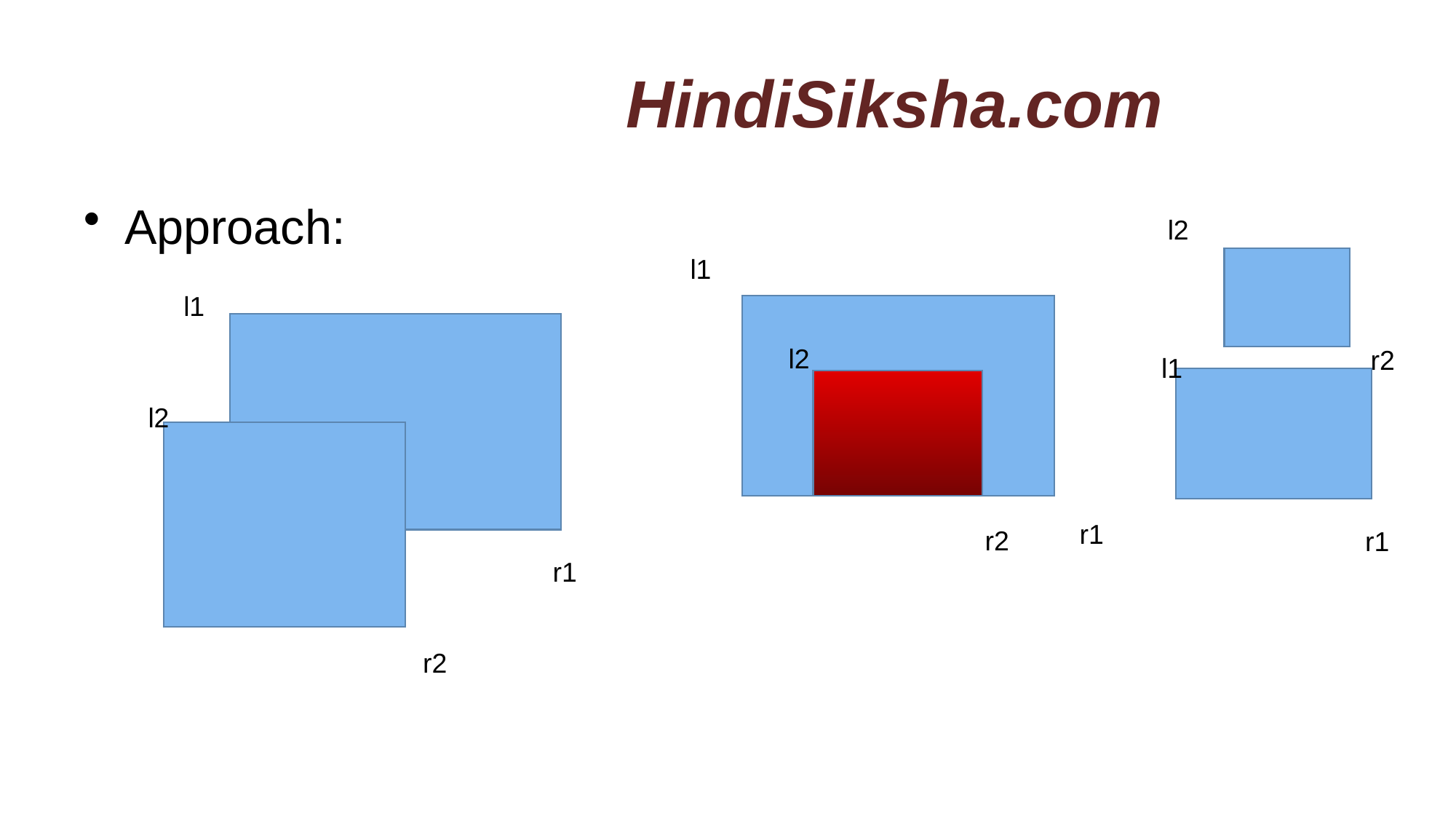

# HindiSiksha.com
Approach:

l2
l1

l1

l2
r2
l1

l2

r1
r2
r1
r1
r2